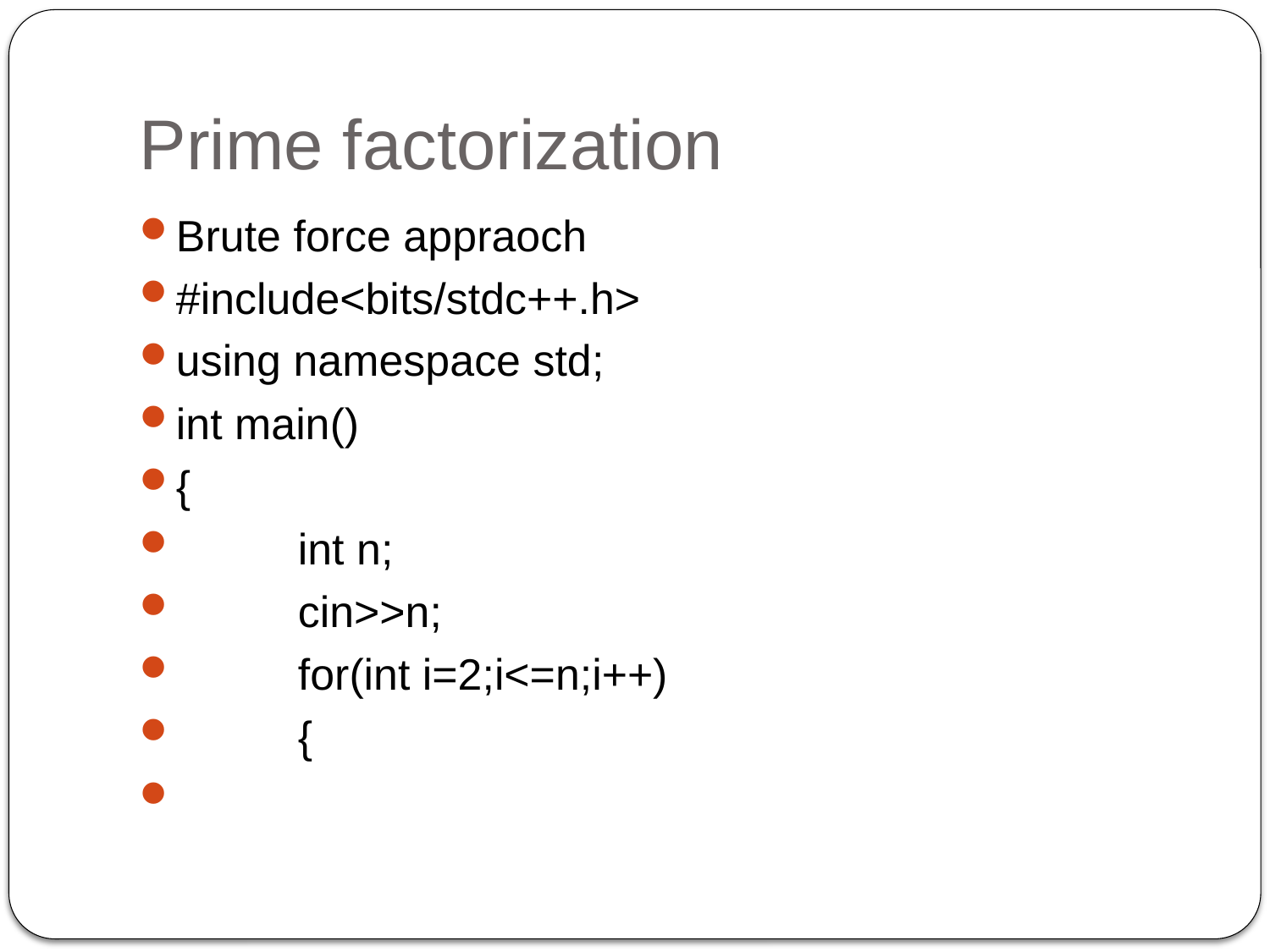

# Prime factorization
Brute force appraoch
#include<bits/stdc++.h>
using namespace std;
int main()
{
	int n;
	cin>>n;
	for(int i=2;i<=n;i++)
	{